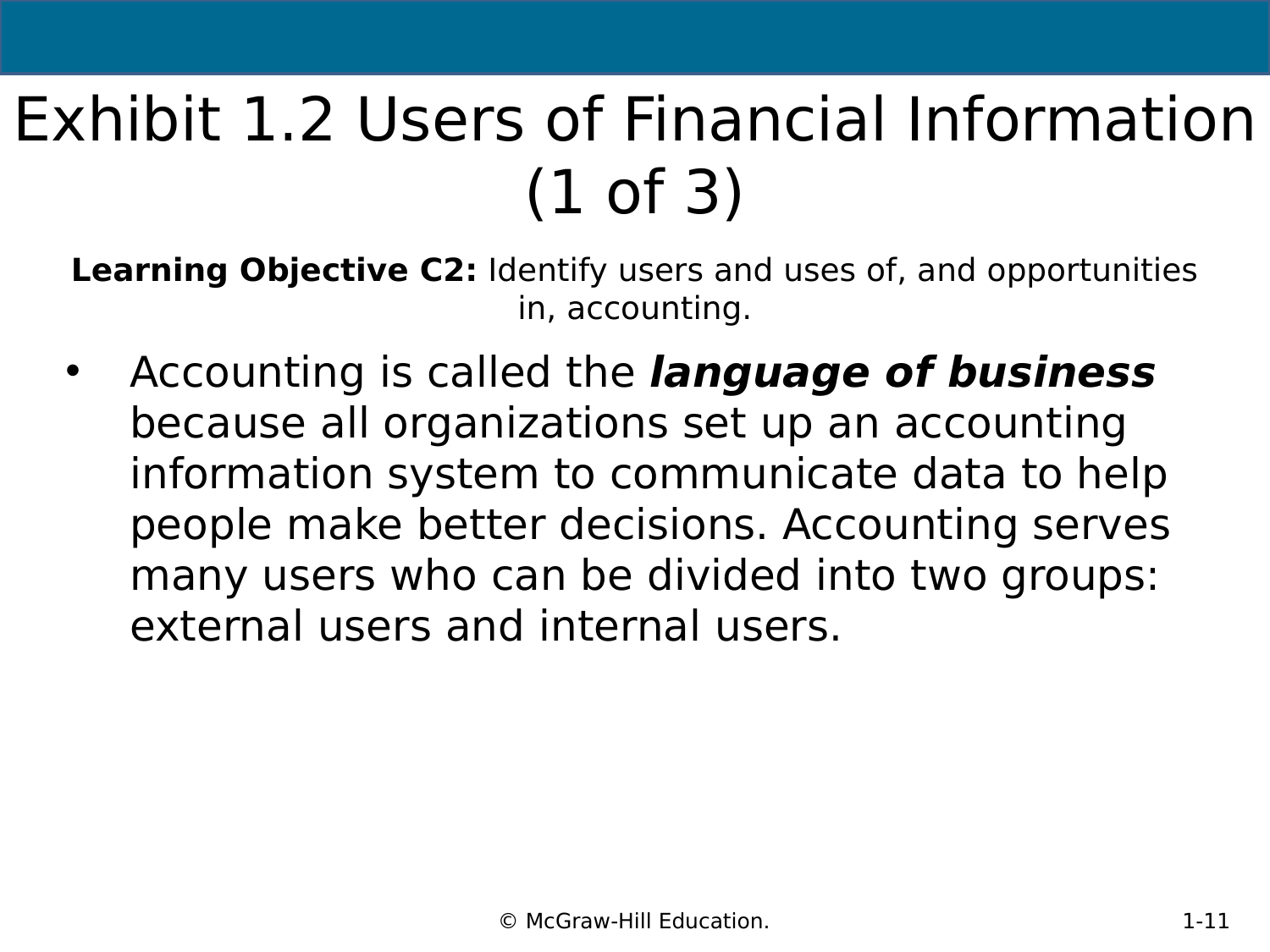

# Exhibit 1.2 Users of Financial Information (1 of 3)
Learning Objective C2: Identify users and uses of, and opportunities in, accounting.
Accounting is called the language of business because all organizations set up an accounting information system to communicate data to help people make better decisions. Accounting serves many users who can be divided into two groups: external users and internal users.